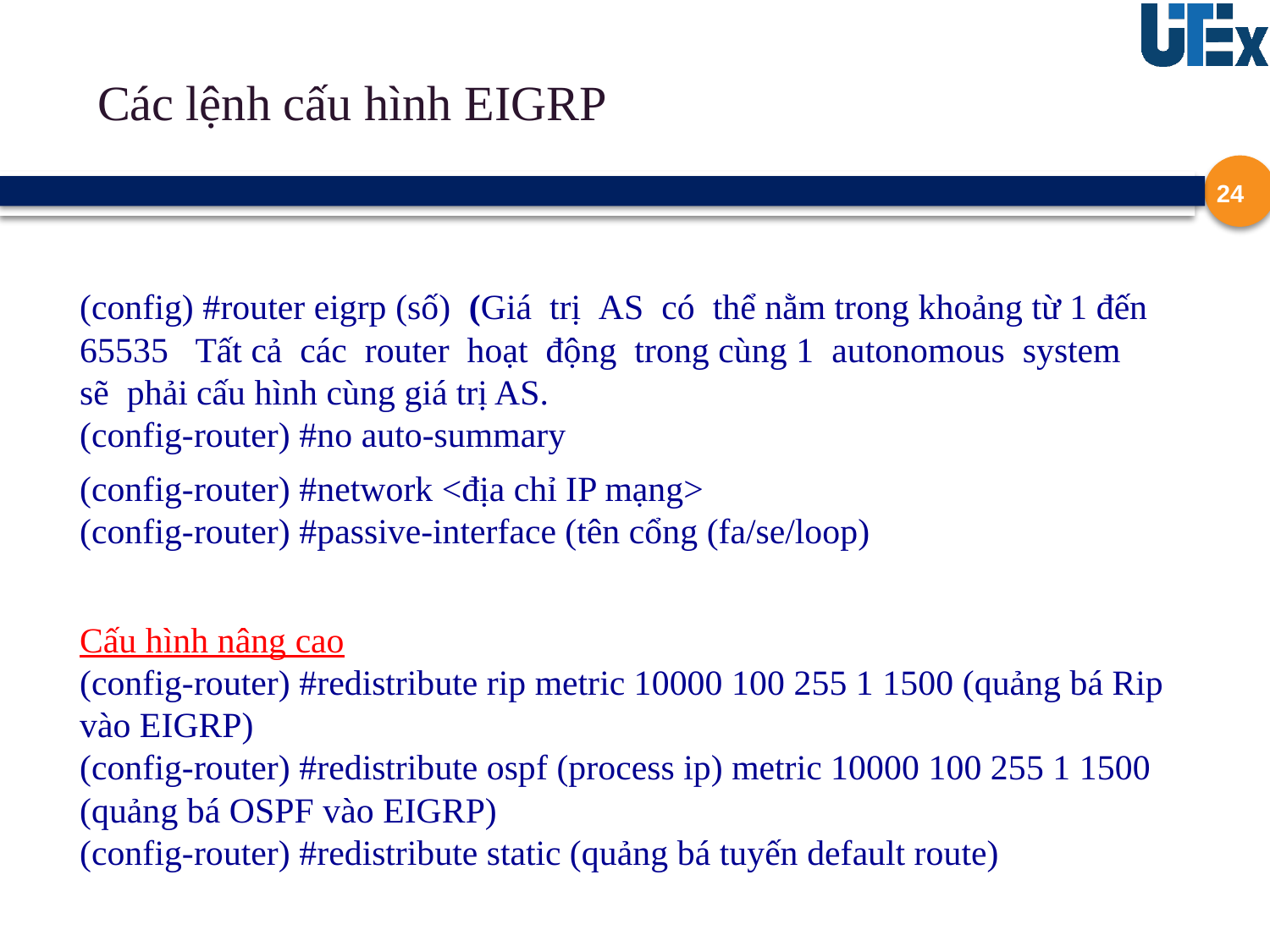

# Các lệnh cấu hình EIGRP
24
(config) #router eigrp (số)  (Giá  trị  AS  có  thể nằm trong khoảng từ 1 đến 65535   Tất cả  các  router  hoạt  động  trong cùng 1  autonomous  system sẽ  phải cấu hình cùng giá trị AS.
(config-router) #no auto-summary
(config-router) #network <địa chỉ IP mạng>
(config-router) #passive-interface (tên cổng (fa/se/loop)

Cấu hình nâng cao
(config-router) #redistribute rip metric 10000 100 255 1 1500 (quảng bá Rip vào EIGRP)
(config-router) #redistribute ospf (process ip) metric 10000 100 255 1 1500 (quảng bá OSPF vào EIGRP)
(config-router) #redistribute static (quảng bá tuyến default route)